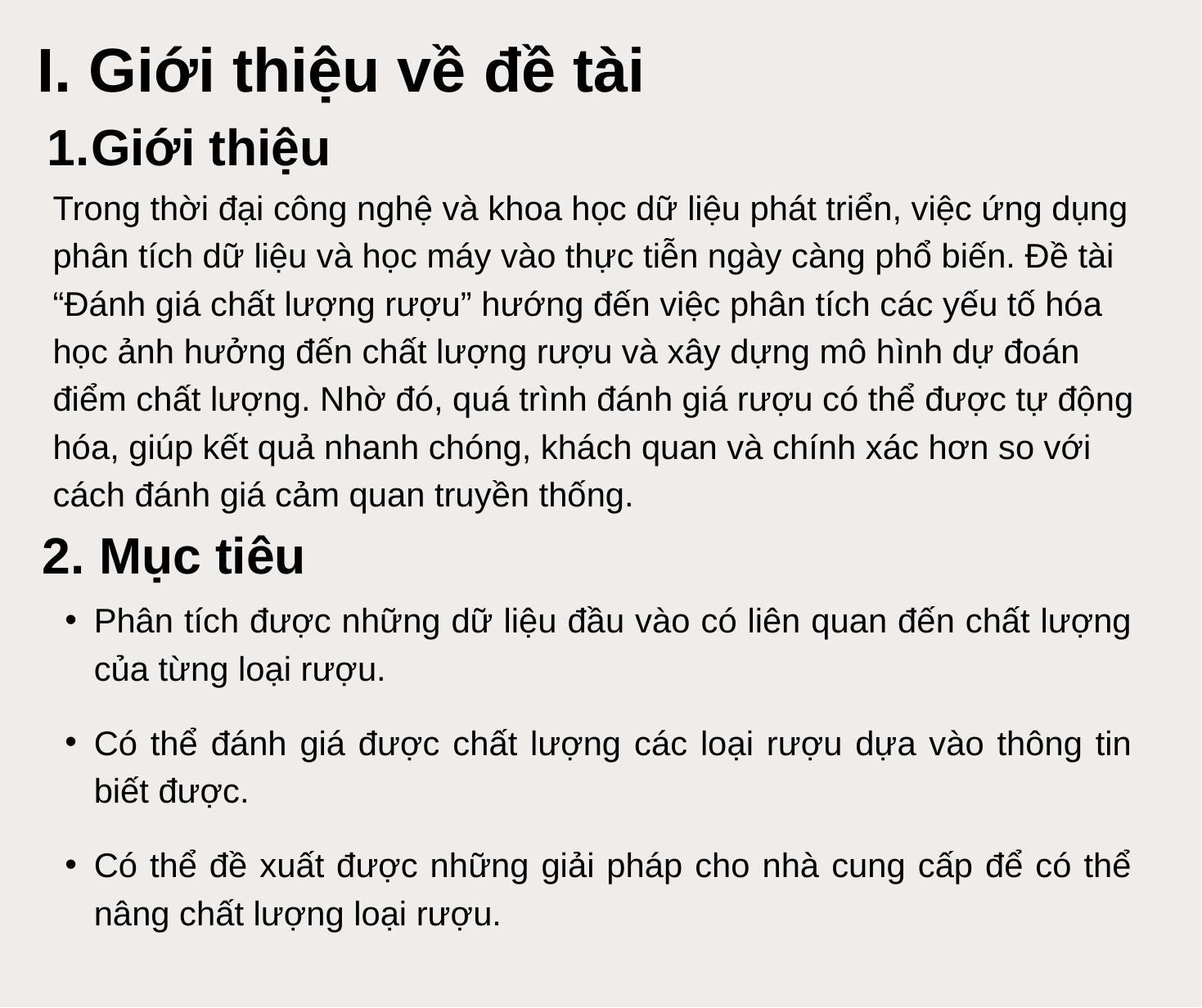

I. Giới thiệu về đề tài
Giới thiệu
Trong thời đại công nghệ và khoa học dữ liệu phát triển, việc ứng dụng phân tích dữ liệu và học máy vào thực tiễn ngày càng phổ biến. Đề tài “Đánh giá chất lượng rượu” hướng đến việc phân tích các yếu tố hóa học ảnh hưởng đến chất lượng rượu và xây dựng mô hình dự đoán điểm chất lượng. Nhờ đó, quá trình đánh giá rượu có thể được tự động hóa, giúp kết quả nhanh chóng, khách quan và chính xác hơn so với cách đánh giá cảm quan truyền thống.
2. Mục tiêu
Phân tích được những dữ liệu đầu vào có liên quan đến chất lượng của từng loại rượu.
Có thể đánh giá được chất lượng các loại rượu dựa vào thông tin biết được.
Có thể đề xuất được những giải pháp cho nhà cung cấp để có thể nâng chất lượng loại rượu.